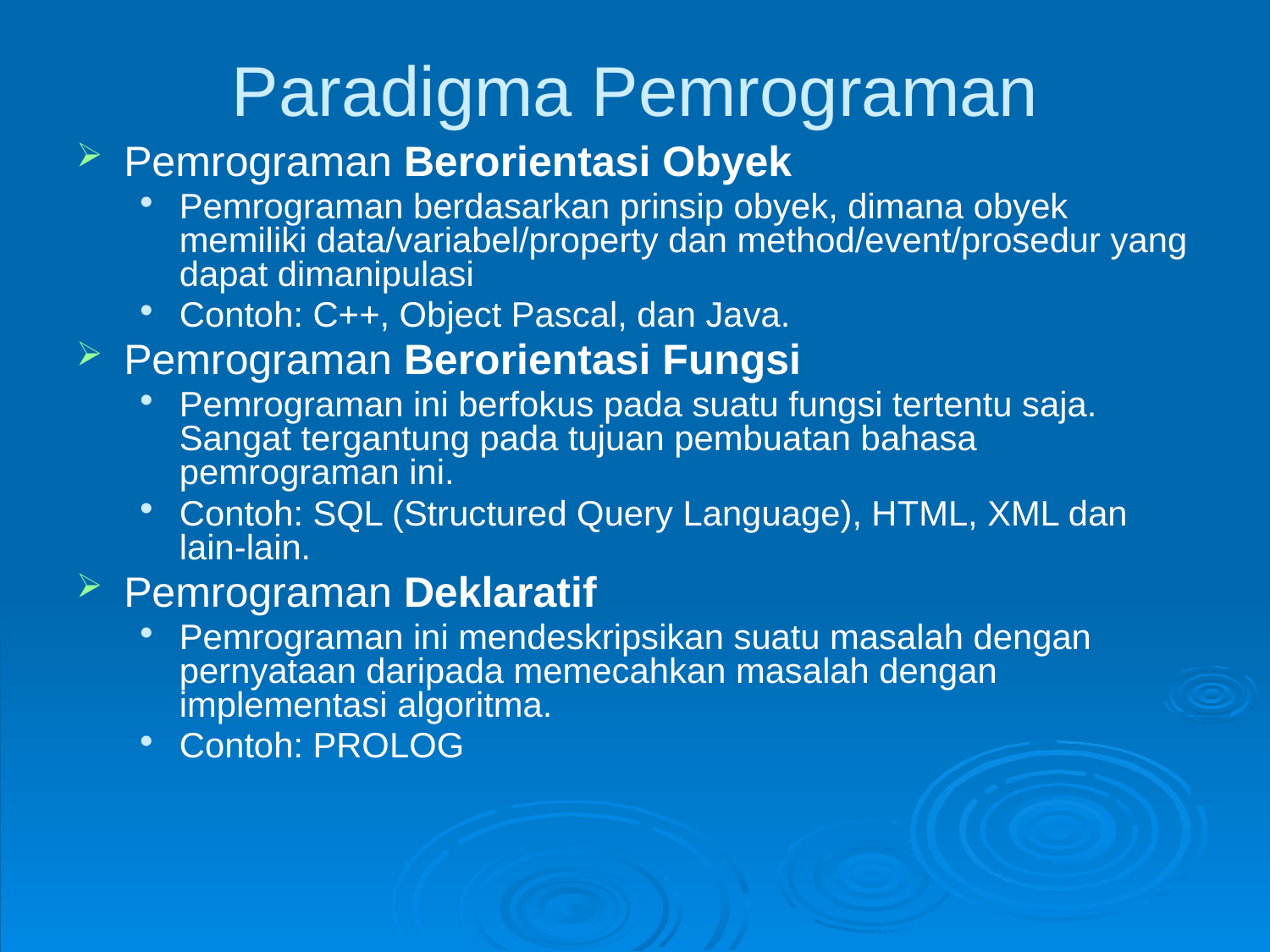

# Paradigma Pemrograman
Pemrograman Berorientasi Obyek
Pemrograman berdasarkan prinsip obyek, dimana obyek memiliki data/variabel/property dan method/event/prosedur yang dapat dimanipulasi
Contoh: C++, Object Pascal, dan Java.
Pemrograman Berorientasi Fungsi
Pemrograman ini berfokus pada suatu fungsi tertentu saja.  Sangat tergantung pada tujuan pembuatan bahasa pemrograman ini.
Contoh: SQL (Structured Query Language), HTML, XML dan lain-lain.
Pemrograman Deklaratif
Pemrograman ini mendeskripsikan suatu masalah dengan pernyataan daripada memecahkan masalah dengan implementasi algoritma.
Contoh: PROLOG